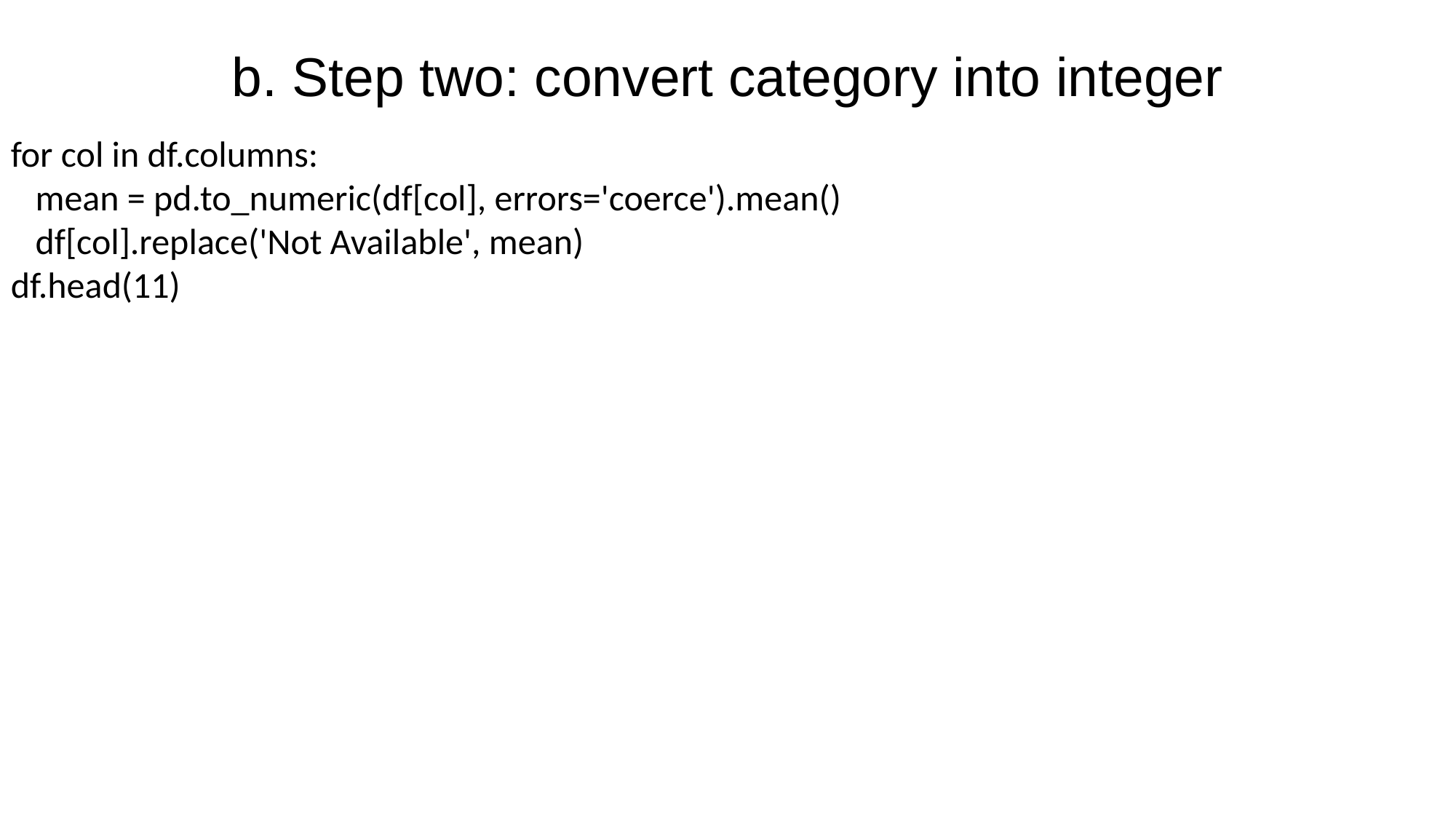

# b. Step two: convert category into integer
for col in df.columns:
   mean = pd.to_numeric(df[col], errors='coerce').mean()
   df[col].replace('Not Available', mean)
df.head(11)